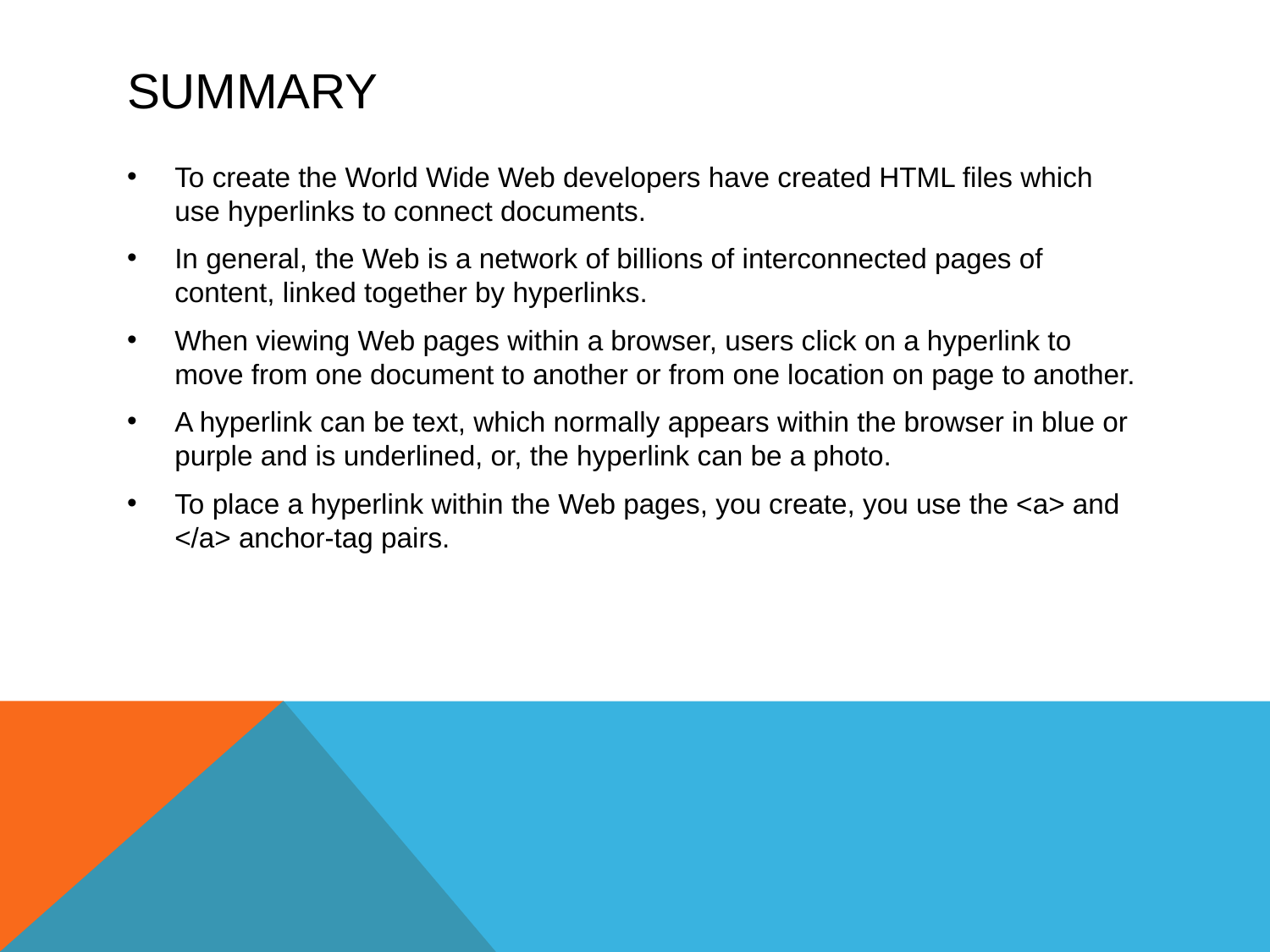

# summary
To create the World Wide Web developers have created HTML files which use hyperlinks to connect documents.
In general, the Web is a network of billions of interconnected pages of content, linked together by hyperlinks.
When viewing Web pages within a browser, users click on a hyperlink to move from one document to another or from one location on page to another.
A hyperlink can be text, which normally appears within the browser in blue or purple and is underlined, or, the hyperlink can be a photo.
To place a hyperlink within the Web pages, you create, you use the <a> and </a> anchor-tag pairs.